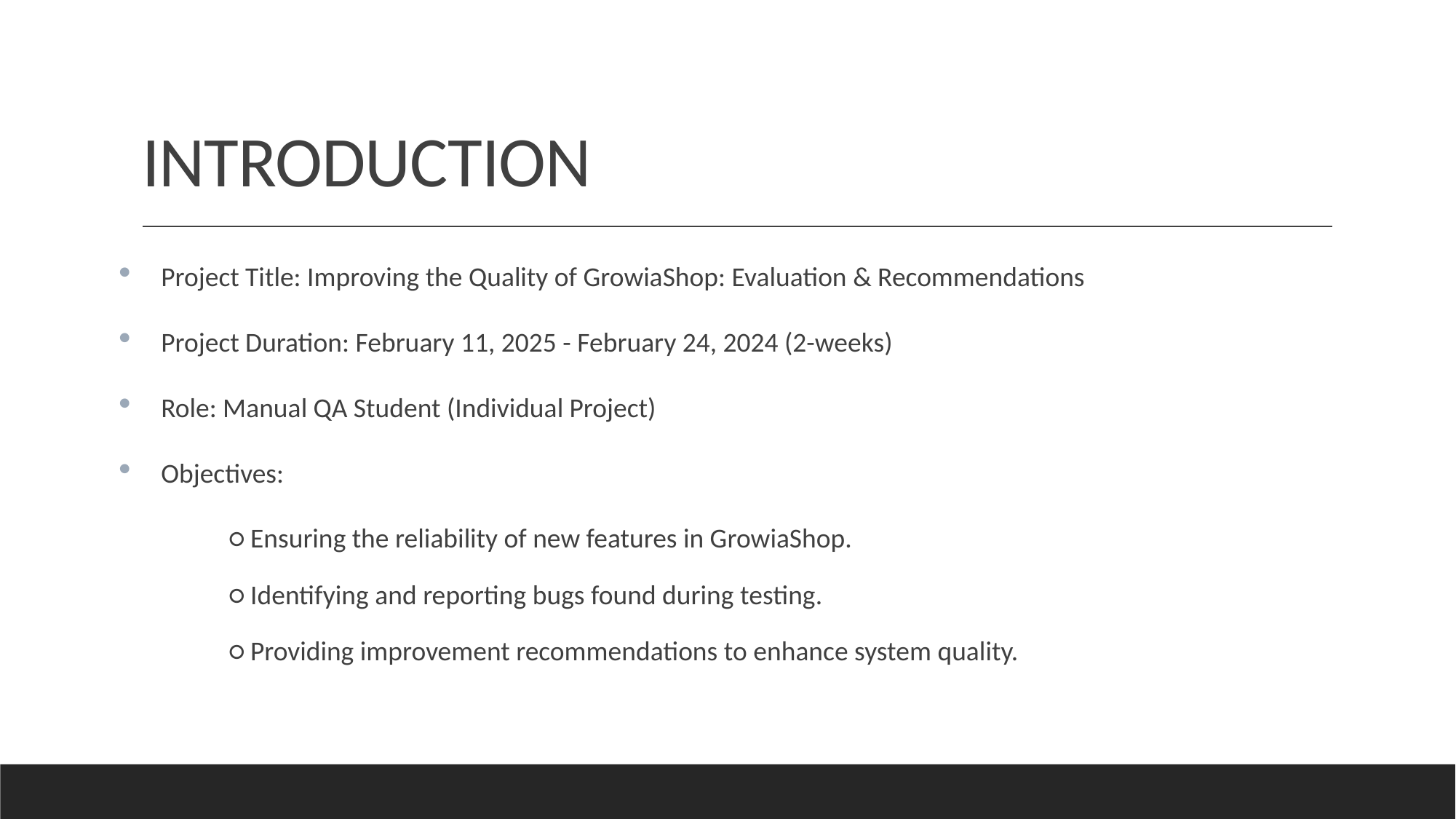

# INTRODUCTION
Project Title: Improving the Quality of GrowiaShop: Evaluation & Recommendations
Project Duration: February 11, 2025 - February 24, 2024 (2-weeks)
Role: Manual QA Student (Individual Project)
Objectives:
	○ Ensuring the reliability of new features in GrowiaShop.
	○ Identifying and reporting bugs found during testing.
	○ Providing improvement recommendations to enhance system quality.